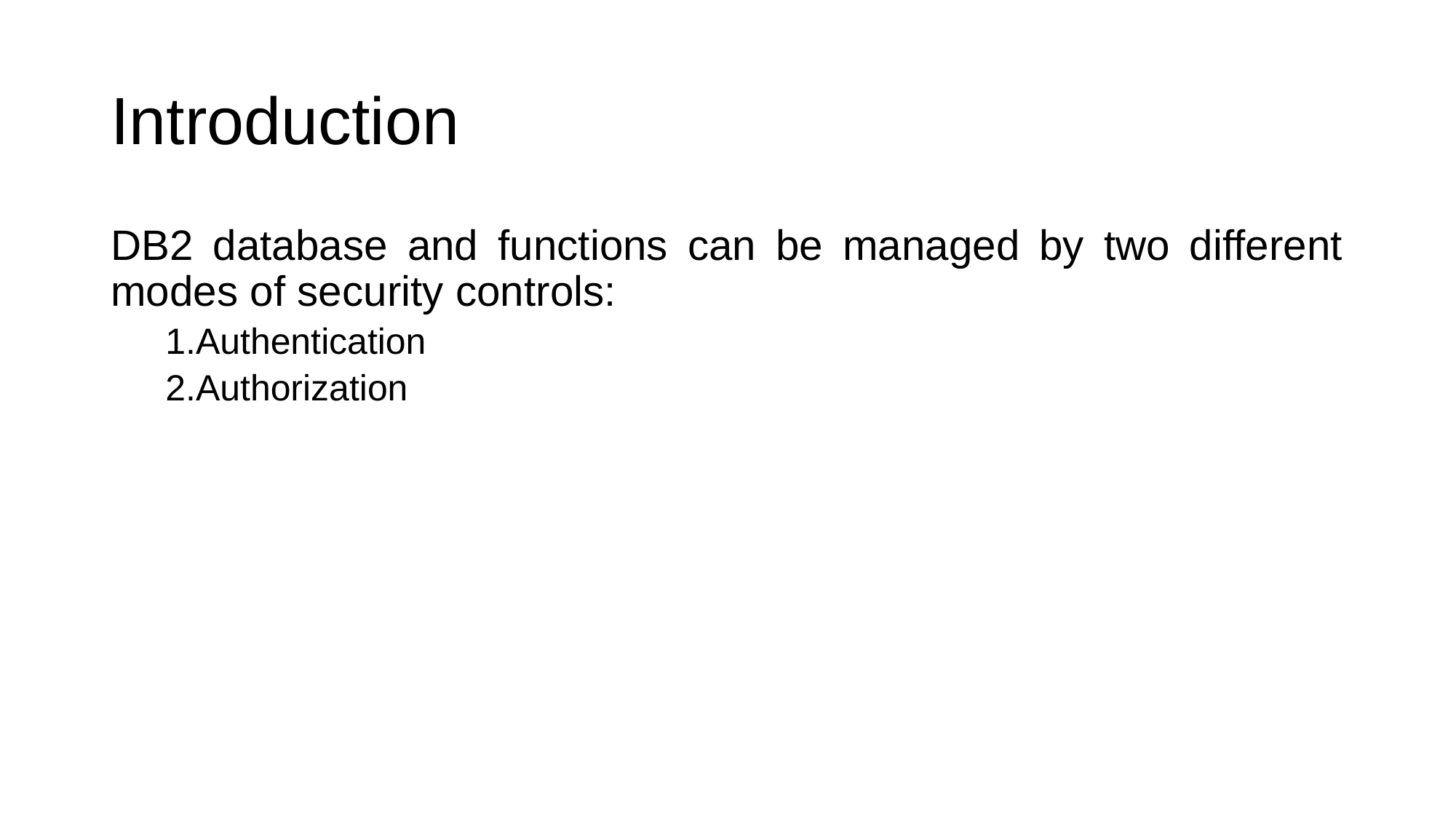

# Introduction
DB2 database and functions can be managed by two different modes of security controls:
Authentication
Authorization